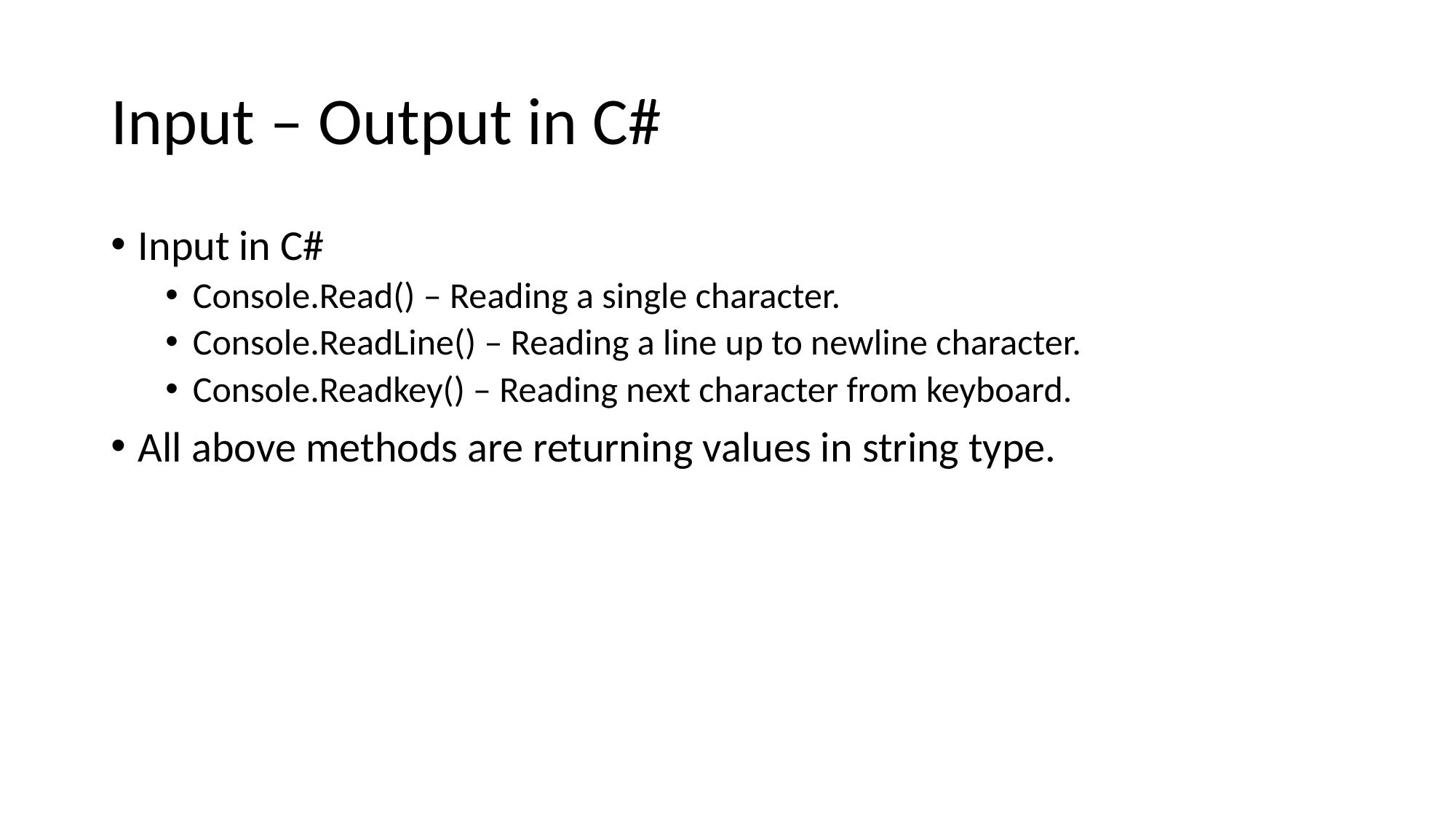

# Input – Output in C#
Input in C#
Console.Read() – Reading a single character.
Console.ReadLine() – Reading a line up to newline character.
Console.Readkey() – Reading next character from keyboard.
All above methods are returning values in string type.